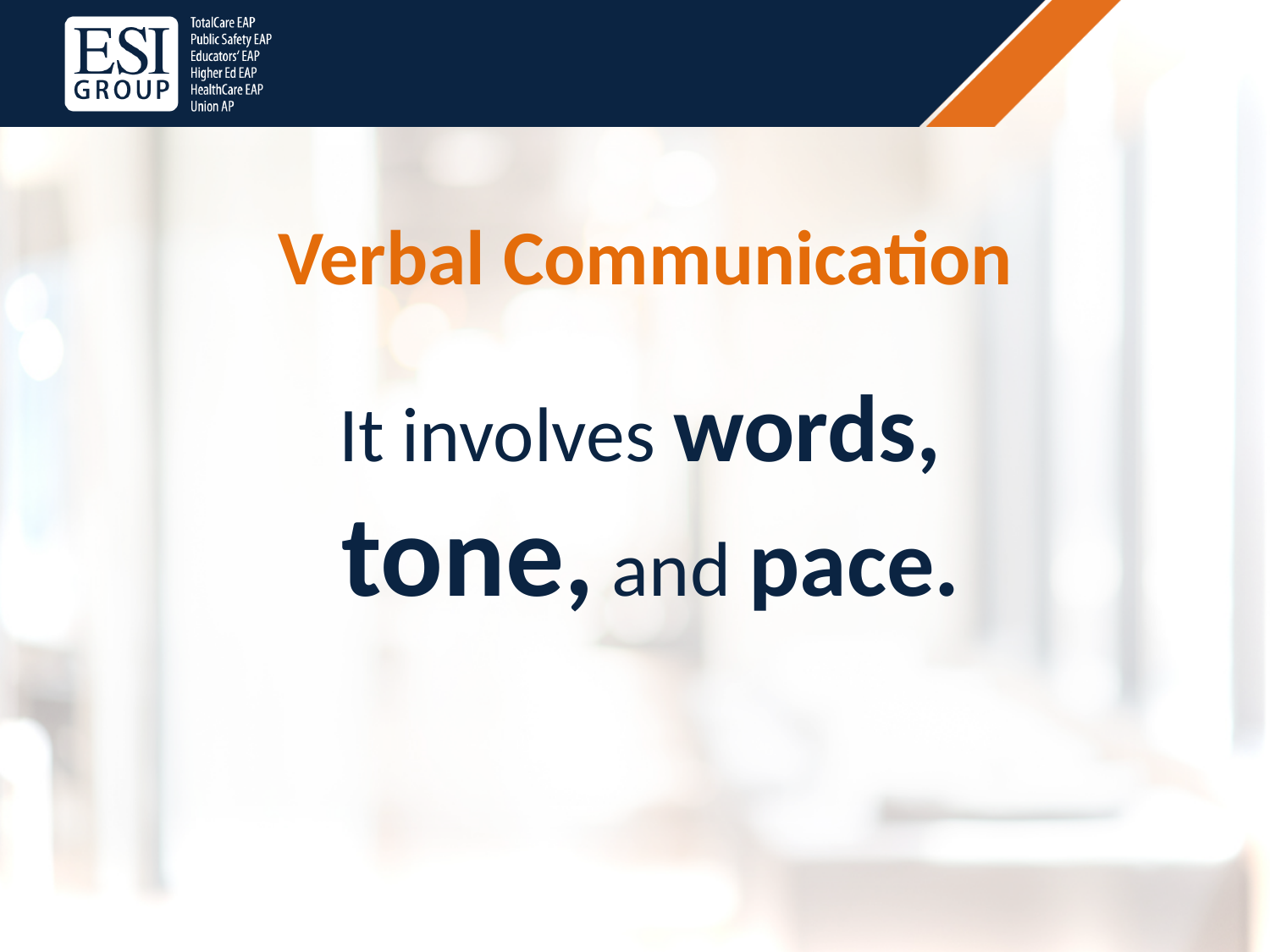

Verbal Communication
It involves words,
tone, and pace.